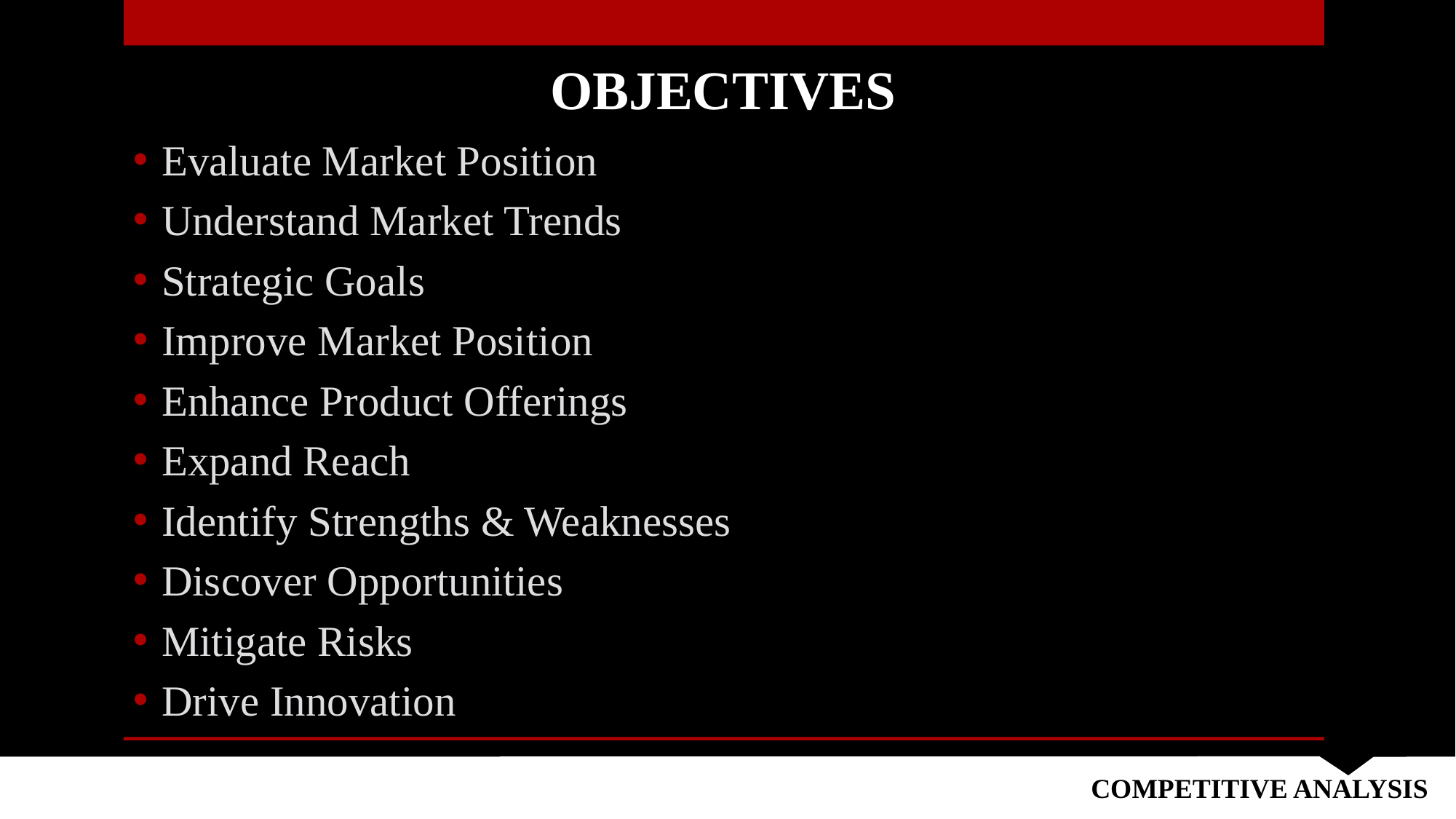

# OBJECTIVES
Evaluate Market Position
Understand Market Trends
Strategic Goals
Improve Market Position
Enhance Product Offerings
Expand Reach
Identify Strengths & Weaknesses
Discover Opportunities
Mitigate Risks
Drive Innovation

COMPETITIVE ANALYSIS